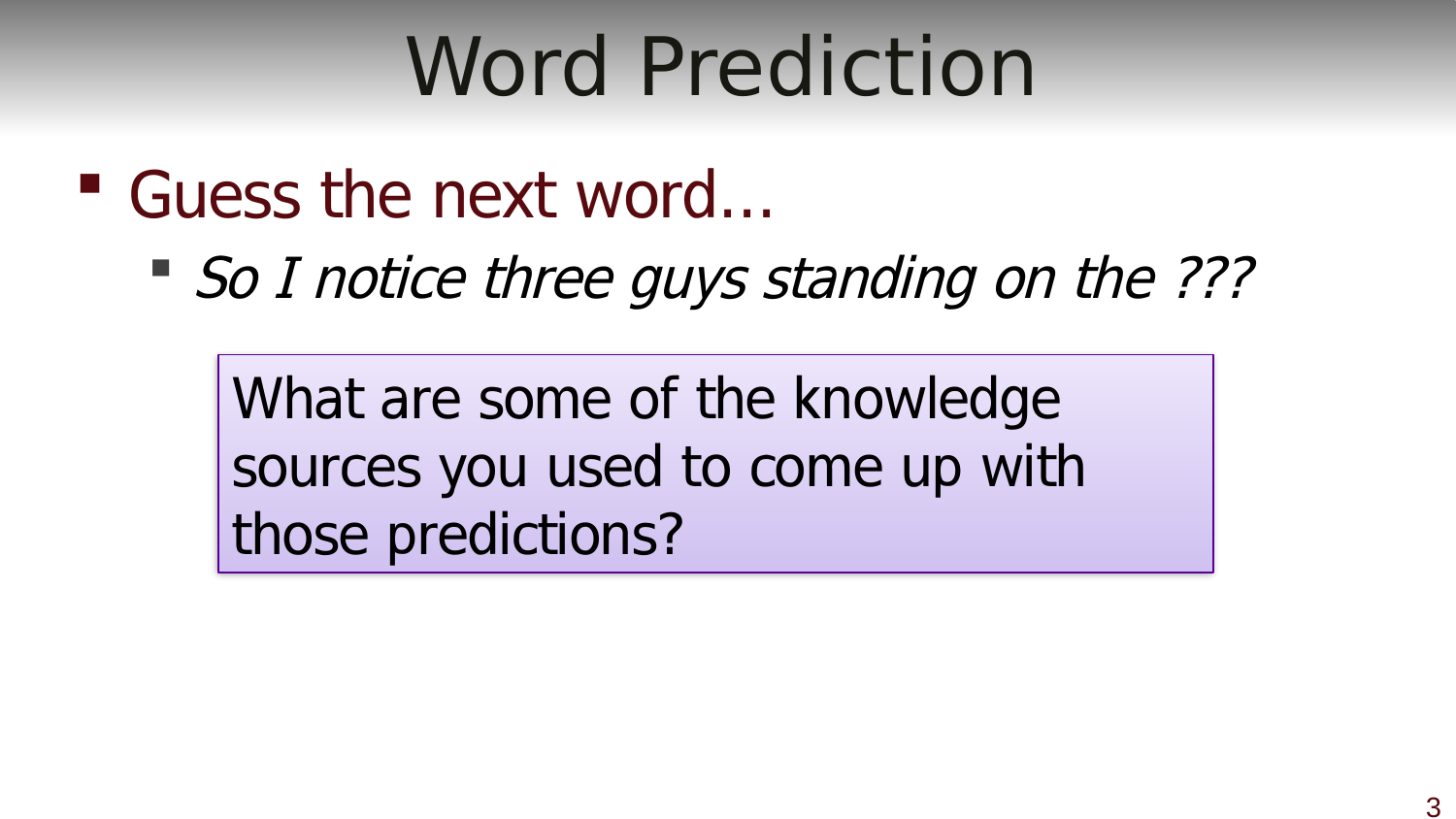

# Word Prediction
Guess the next word...
So I notice three guys standing on the ???
What are some of the knowledge sources you used to come up with those predictions?
3